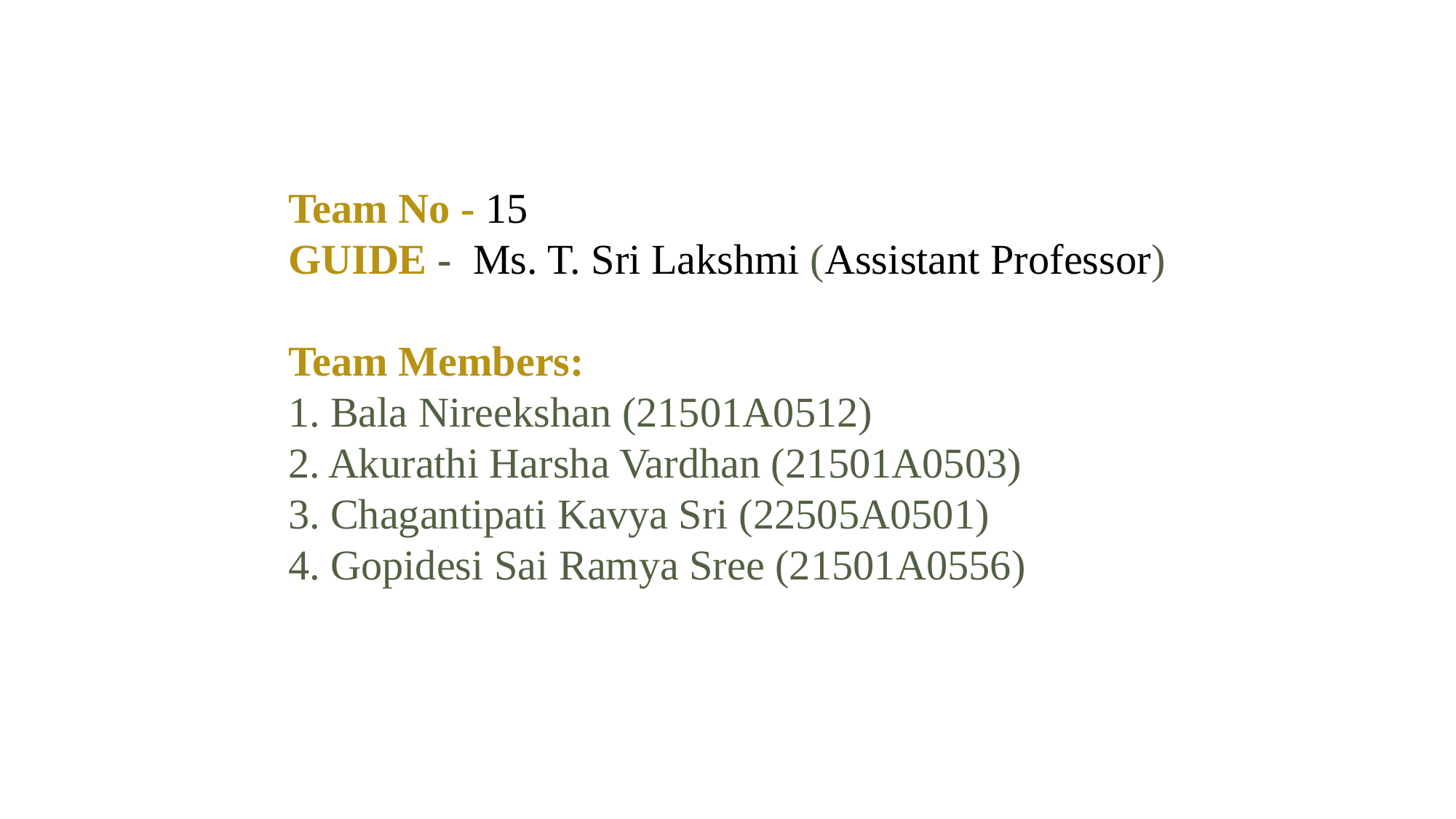

Team No - 15
GUIDE -  Ms. T. Sri Lakshmi (Assistant Professor)

Team Members:
1. Bala Nireekshan (21501A0512)
2. Akurathi Harsha Vardhan (21501A0503)
3. Chagantipati Kavya Sri (22505A0501)
4. Gopidesi Sai Ramya Sree (21501A0556)